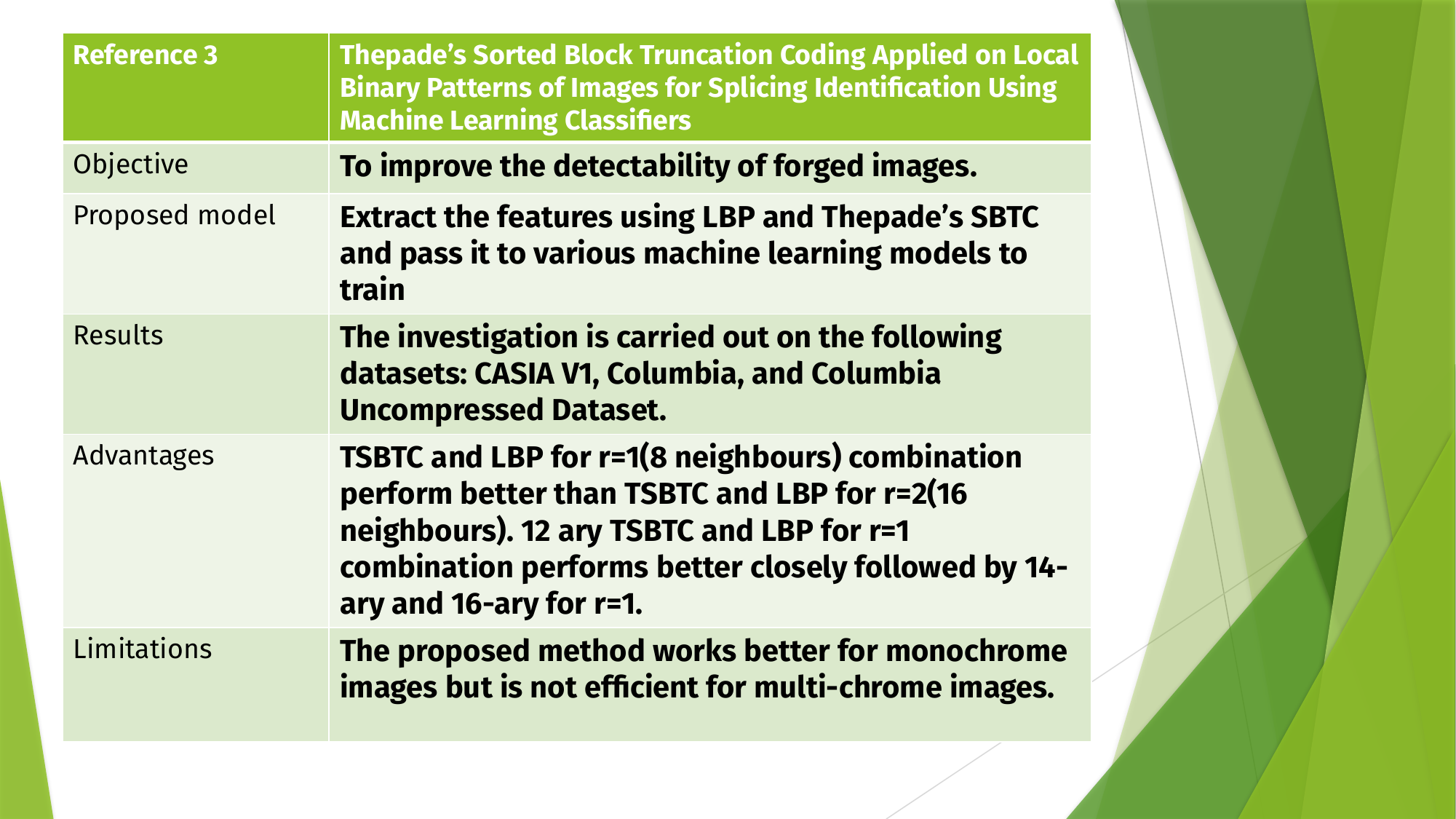

| Reference 3 | Thepade’s Sorted Block Truncation Coding Applied on Local Binary Patterns of Images for Splicing Identification Using Machine Learning Classifiers |
| --- | --- |
| Objective | To improve the detectability of forged images. |
| Proposed model | Extract the features using LBP and Thepade’s SBTC and pass it to various machine learning models to train |
| Results | The investigation is carried out on the following datasets: CASIA V1, Columbia, and Columbia Uncompressed Dataset. |
| Advantages | TSBTC and LBP for r=1(8 neighbours) combination perform better than TSBTC and LBP for r=2(16 neighbours). 12­ ary TSBTC and LBP for r=1 combination performs better closely followed by 14-ary and 16-ary for r=1. |
| Limitations | The proposed method works better for monochrome images but is not efficient for multi-chrome images. |